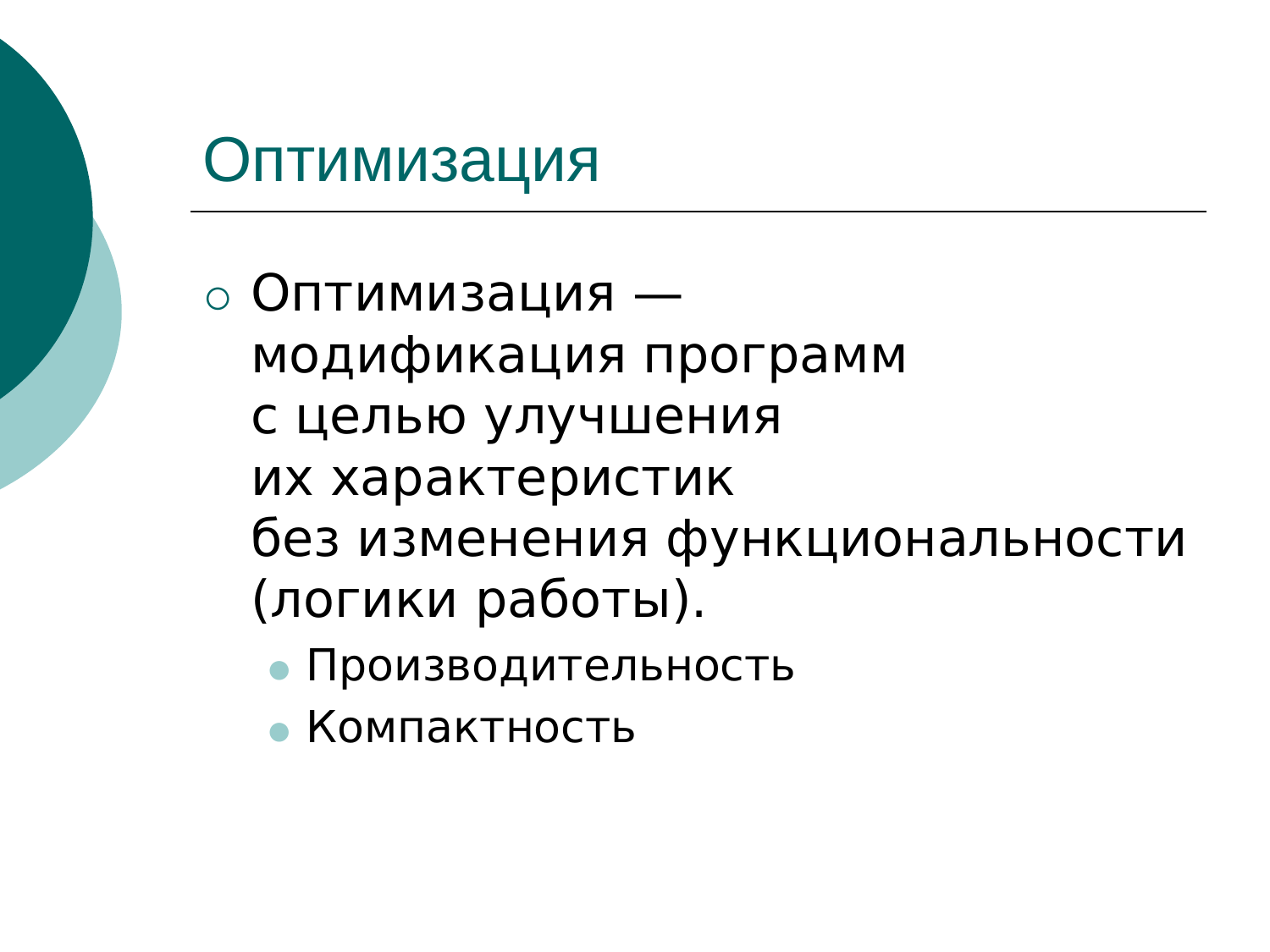

# Оптимизация
Оптимизация — модификация программ с целью улучшения их характеристик без изменения функциональности (логики работы).
Производительность
Компактность